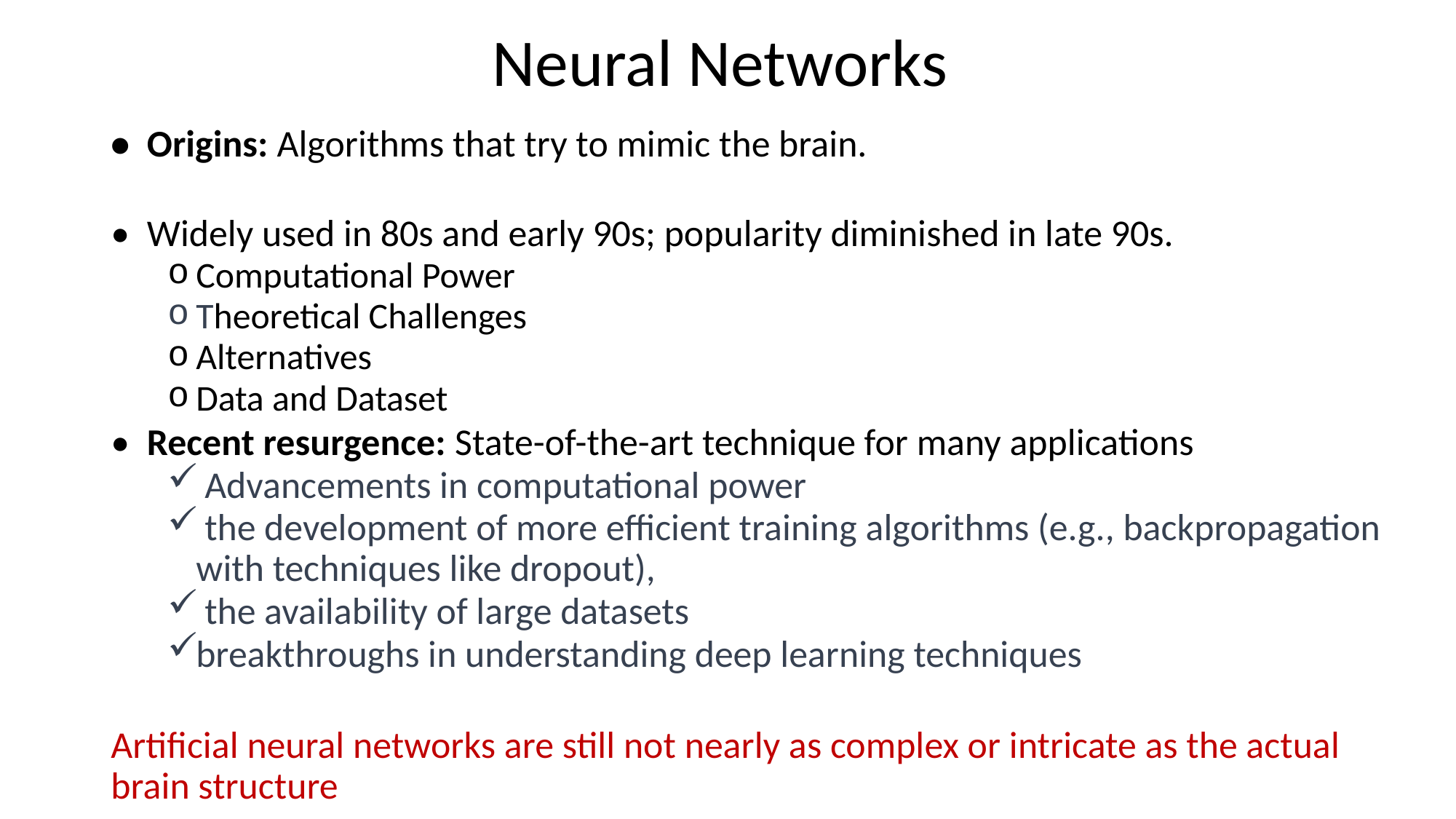

# Neural Networks
•  Origins: Algorithms that try to mimic the brain.

•  Widely used in 80s and early 90s; popularity diminished in late 90s.
Computational Power
Theoretical Challenges
Alternatives
Data and Dataset
•  Recent resurgence: State-of-the-art technique for many applications
 Advancements in computational power
 the development of more efficient training algorithms (e.g., backpropagation with techniques like dropout),
 the availability of large datasets
breakthroughs in understanding deep learning techniques

Artificial neural networks are still not nearly as complex or intricate as the actual brain structure